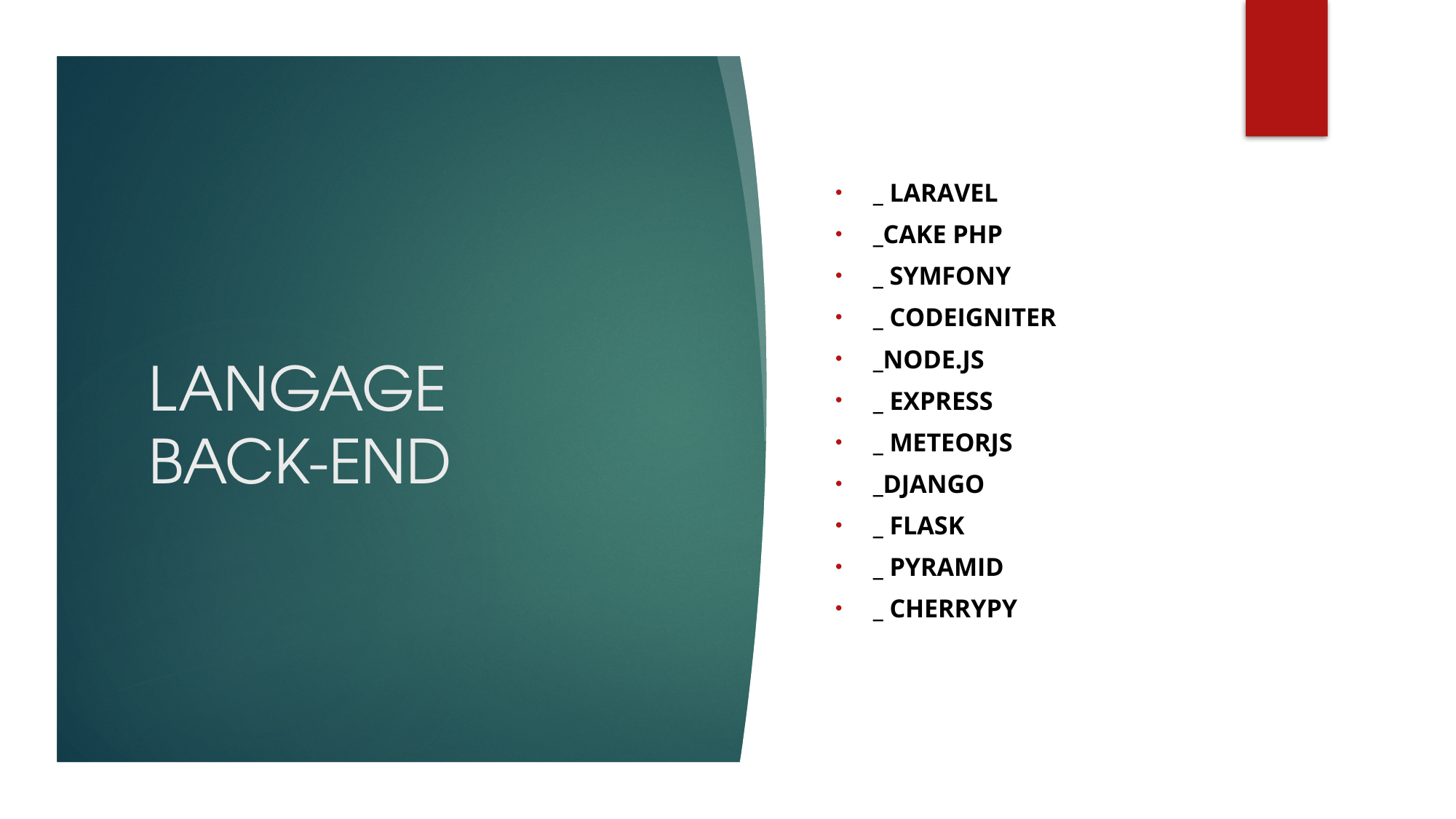

_ Laravel
_Cake PHP
_ Symfony
_ CodeIgniter
_Node.js
_ Express
_ MeteorJS
_Django
_ Flask
_ Pyramid
_ CherryPy

# LANGAGE BACK-END